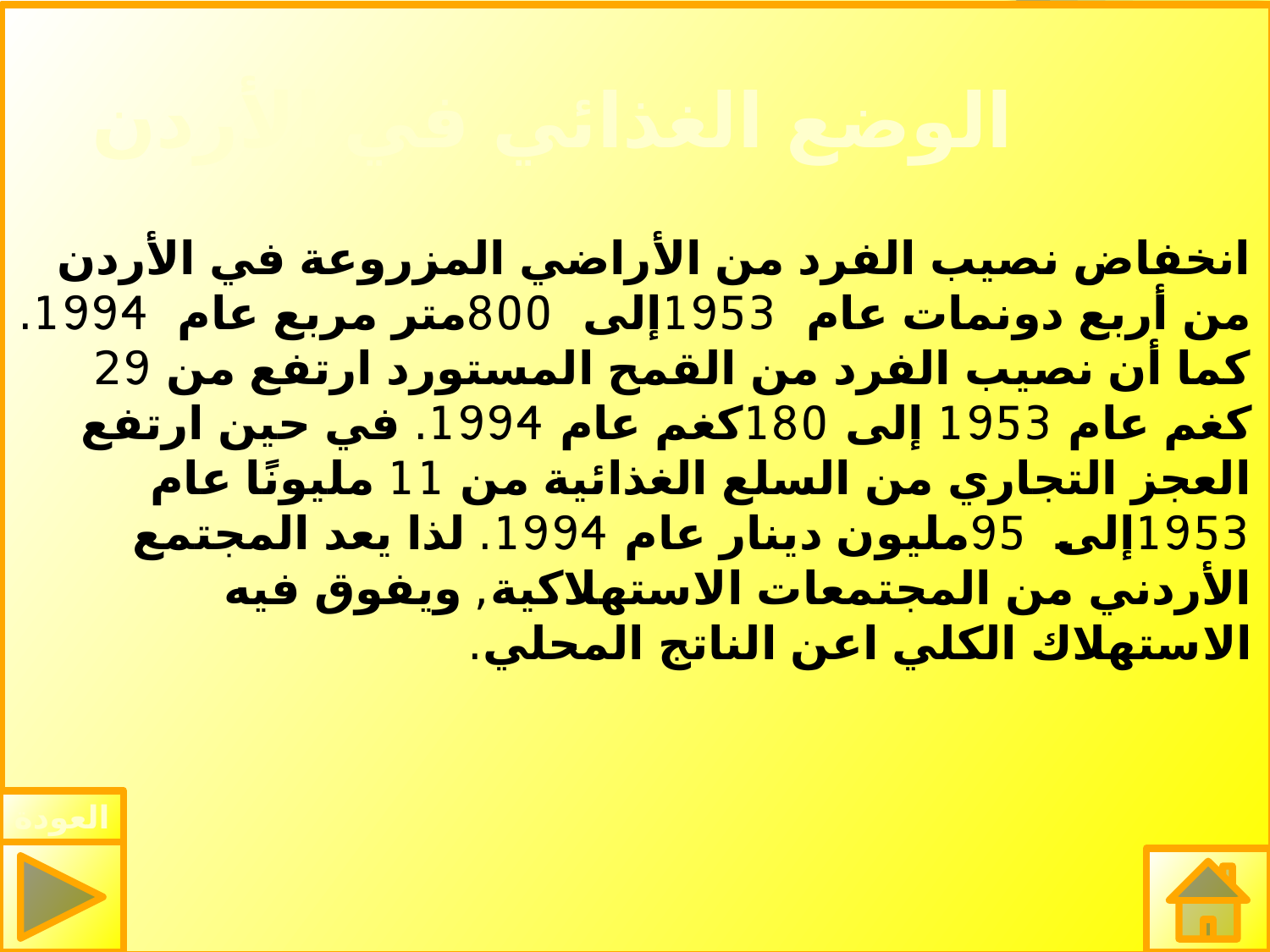

# الوضع الغذائي في الأردن
انخفاض نصيب الفرد من الأراضي المزروعة في الأردن من أربع دونمات عام  1953إلى  800متر مربع عام  1994. كما أن نصيب الفرد من القمح المستورد ارتفع من 29 كغم عام 1953 إلى 180كغم عام 1994. في حين ارتفع العجز التجاري من السلع الغذائية من 11 مليونًا عام  1953إلى  95مليون دينار عام 1994. لذا يعد المجتمع الأردني من المجتمعات الاستهلاكية, ويفوق فيه الاستهلاك الكلي اعن الناتج المحلي.
العودة